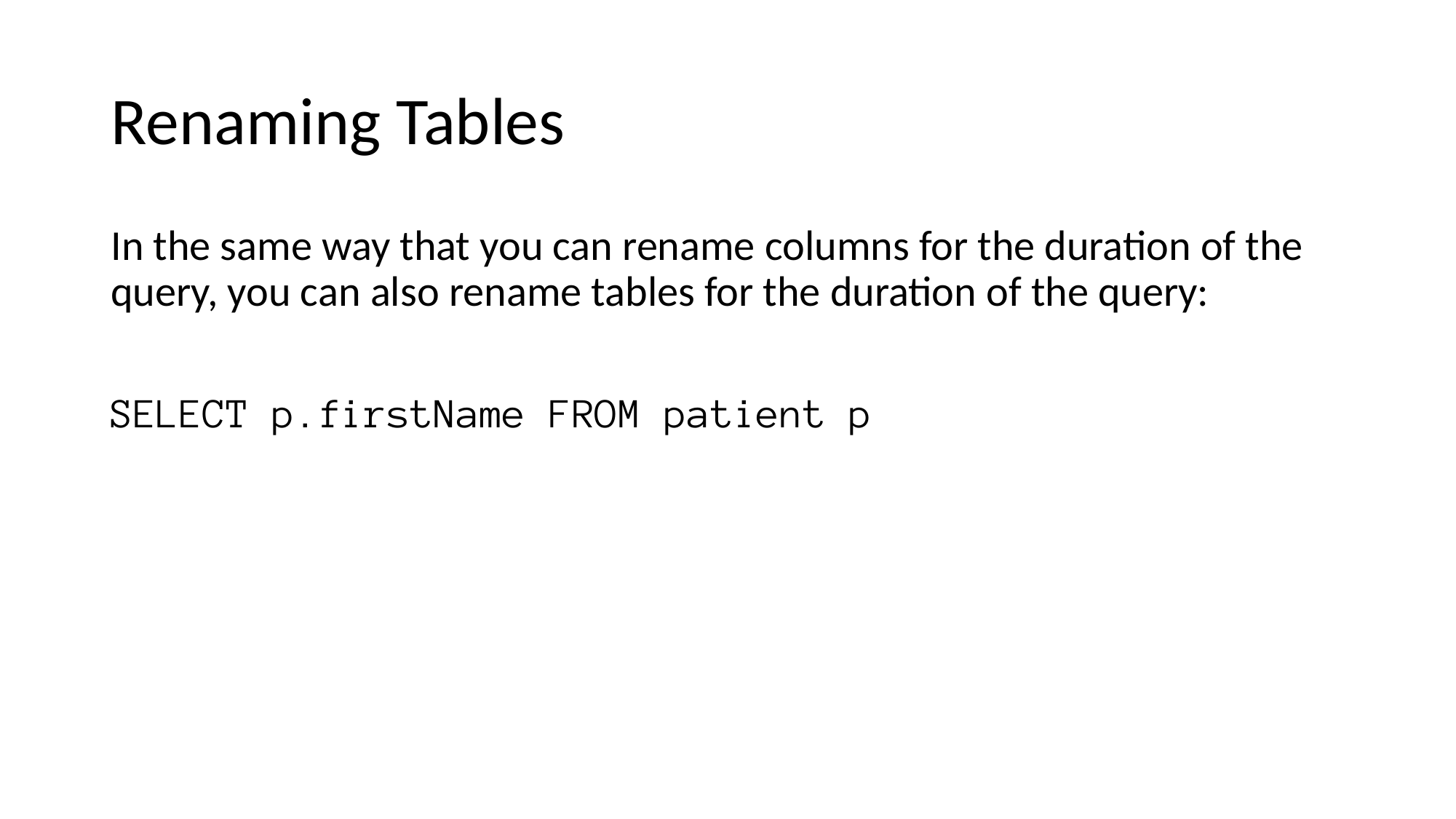

# Renaming Tables
In the same way that you can rename columns for the duration of the query, you can also rename tables for the duration of the query:

SELECT p.firstName FROM patient p